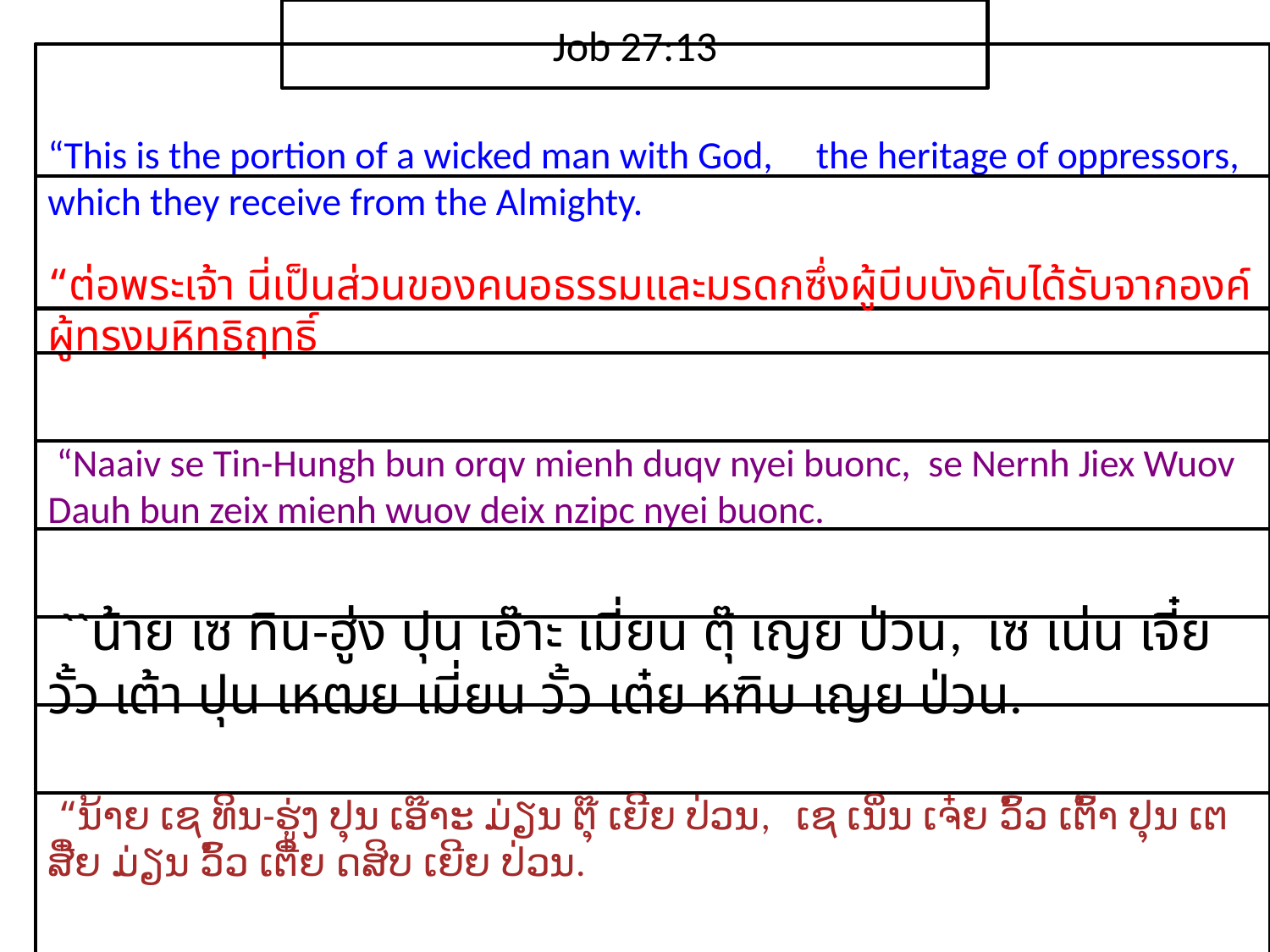

Job 27:13
“This is the portion of a wicked man with God,     the heritage of oppressors, which they receive from the Almighty.
“ต่อ​พระ​เจ้า นี่​เป็น​ส่วน​ของ​คน​อธรรมและ​มรดก​ซึ่ง​ผู้​บีบ​บังคับ​ได้รับ​จาก​องค์​ผู้​ทรง​มหิทธิ​ฤทธิ์
 “Naaiv se Tin-Hungh bun orqv mienh duqv nyei buonc,  se Nernh Jiex Wuov Dauh bun zeix mienh wuov deix nzipc nyei buonc.
 ``น้าย เซ ทิน-ฮู่ง ปุน เอ๊าะ เมี่ยน ตุ๊ เญย ป่วน,  เซ เน่น เจี๋ย วั้ว เต้า ปุน เหฒย เมี่ยน วั้ว เต๋ย หฑิบ เญย ป่วน.
 “ນ້າຍ ເຊ ທິນ-ຮູ່ງ ປຸນ ເອ໊າະ ມ່ຽນ ຕຸ໊ ເຍີຍ ປ່ວນ,   ເຊ ເນິ່ນ ເຈ໋ຍ ວົ້ວ ເຕົ້າ ປຸນ ເຕສີ໋ຍ ມ່ຽນ ວົ້ວ ເຕີ໋ຍ ດສິບ ເຍີຍ ປ່ວນ.